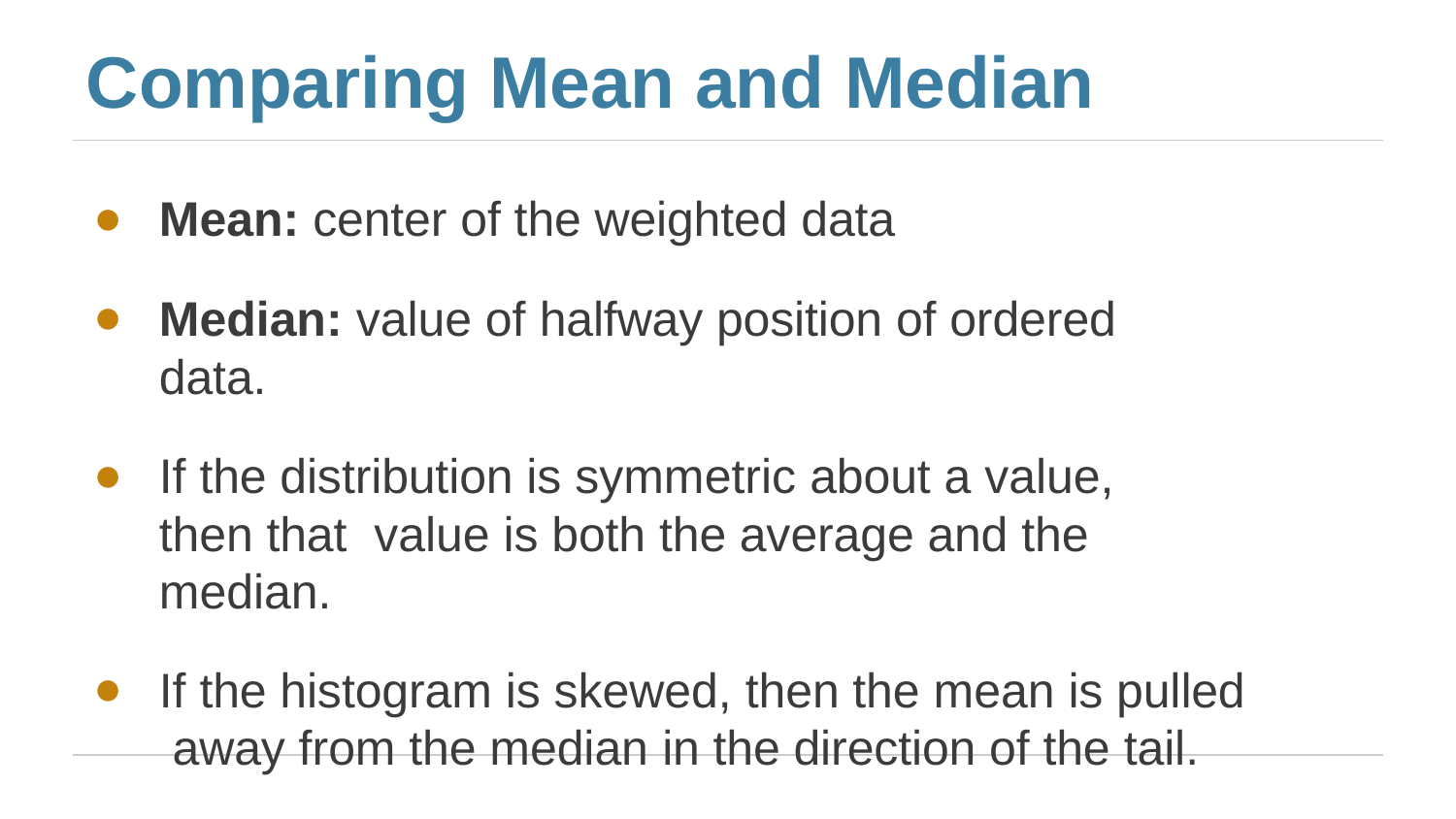

# Comparing Mean and Median
Mean: center of the weighted data
Median: value of halfway position of ordered data.
If the distribution is symmetric about a value, then that  value is both the average and the median.
If the histogram is skewed, then the mean is pulled  away from the median in the direction of the tail.